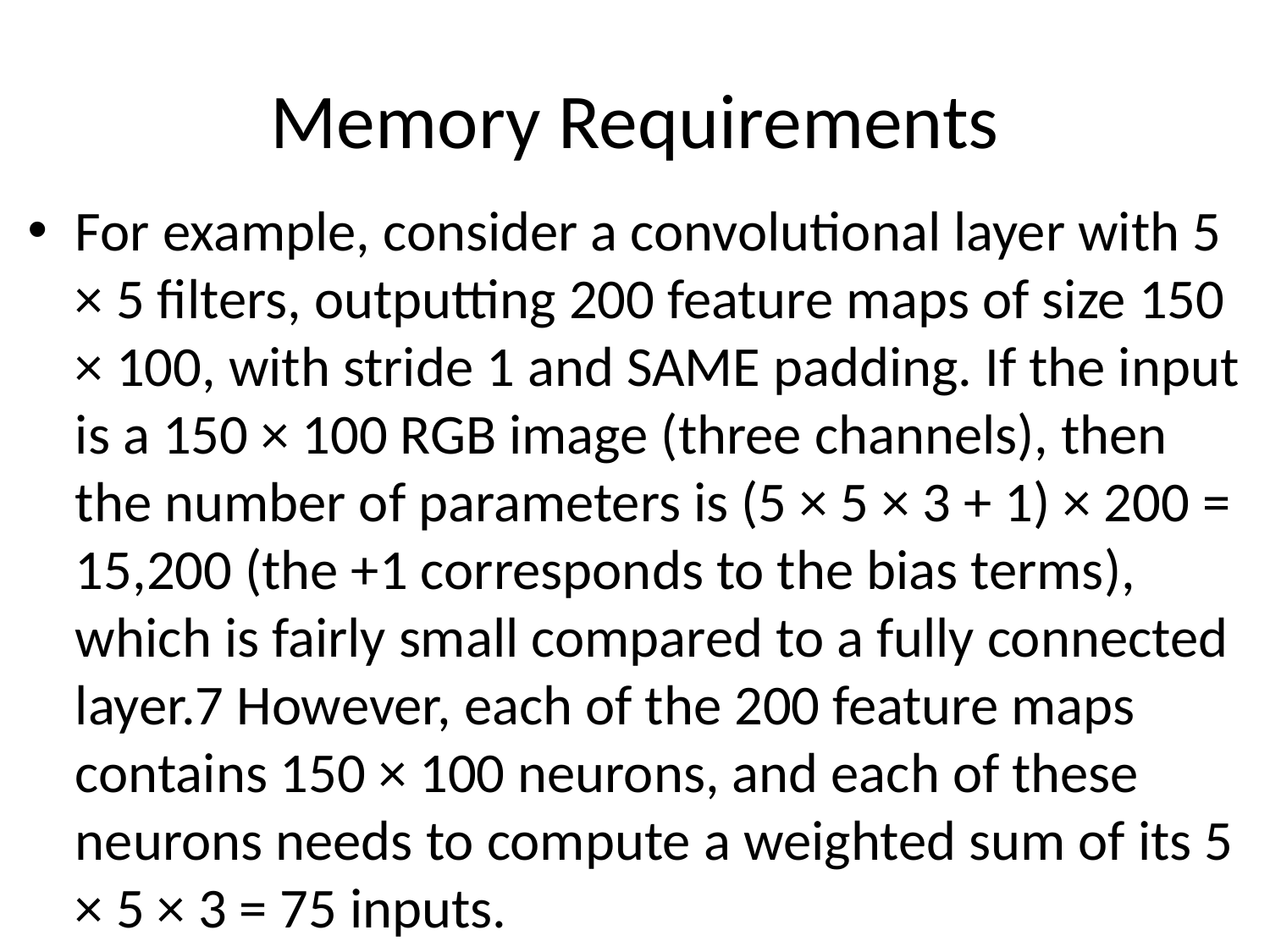

# Memory Requirements
For example, consider a convolutional layer with 5 × 5 filters, outputting 200 feature maps of size 150 × 100, with stride 1 and SAME padding. If the input is a 150 × 100 RGB image (three channels), then the number of parameters is (5 × 5 × 3 + 1) × 200 = 15,200 (the +1 corresponds to the bias terms), which is fairly small compared to a fully connected layer.7 However, each of the 200 feature maps contains 150 × 100 neurons, and each of these neurons needs to compute a weighted sum of its 5 × 5 × 3 = 75 inputs.